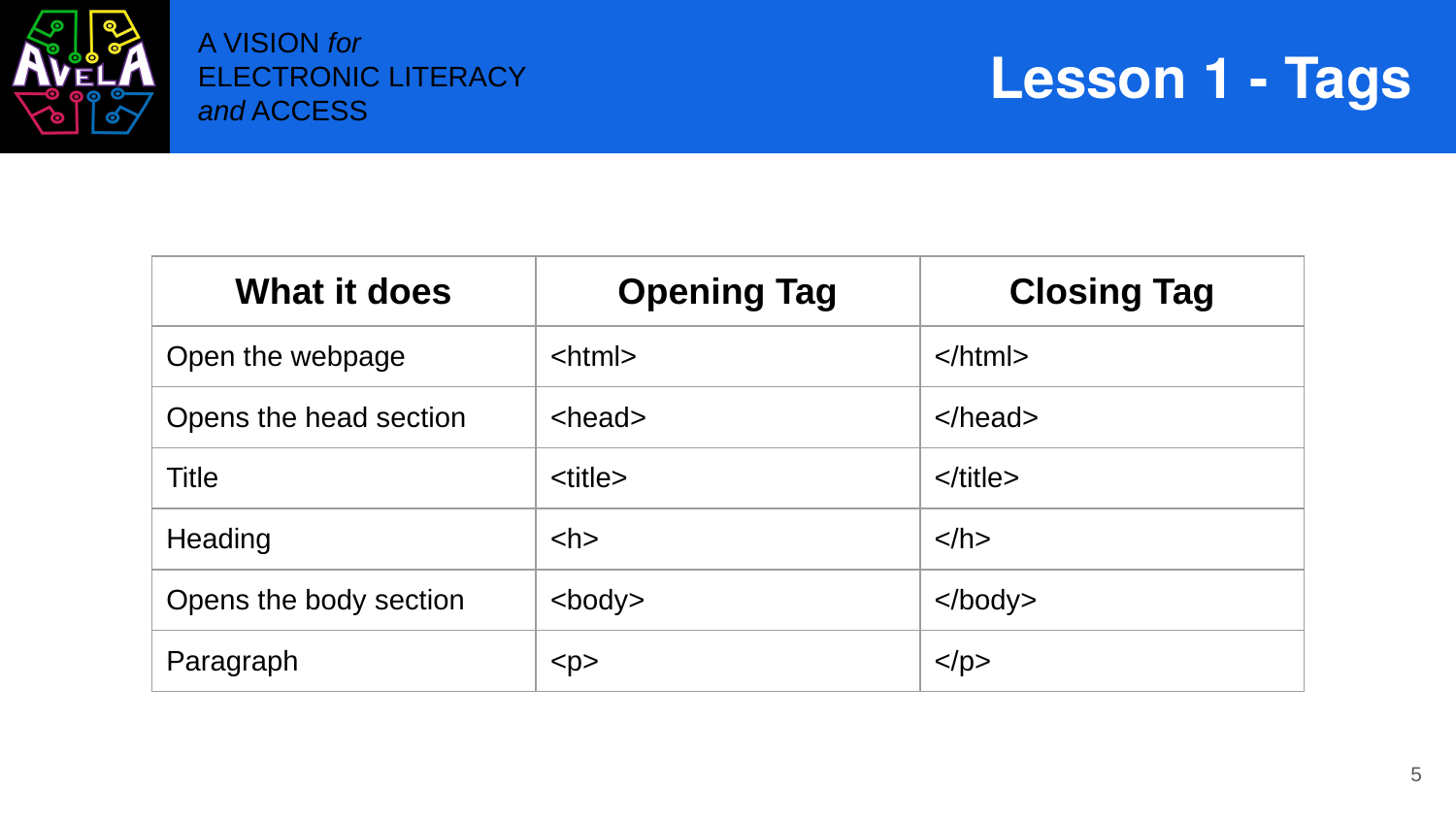

# Lesson 1 - Tags
| What it does | Opening Tag | Closing Tag |
| --- | --- | --- |
| Open the webpage | <html> | </html> |
| Opens the head section | <head> | </head> |
| Title | <title> | </title> |
| Heading | <h> | </h> |
| Opens the body section | <body> | </body> |
| Paragraph | <p> | </p> |
5